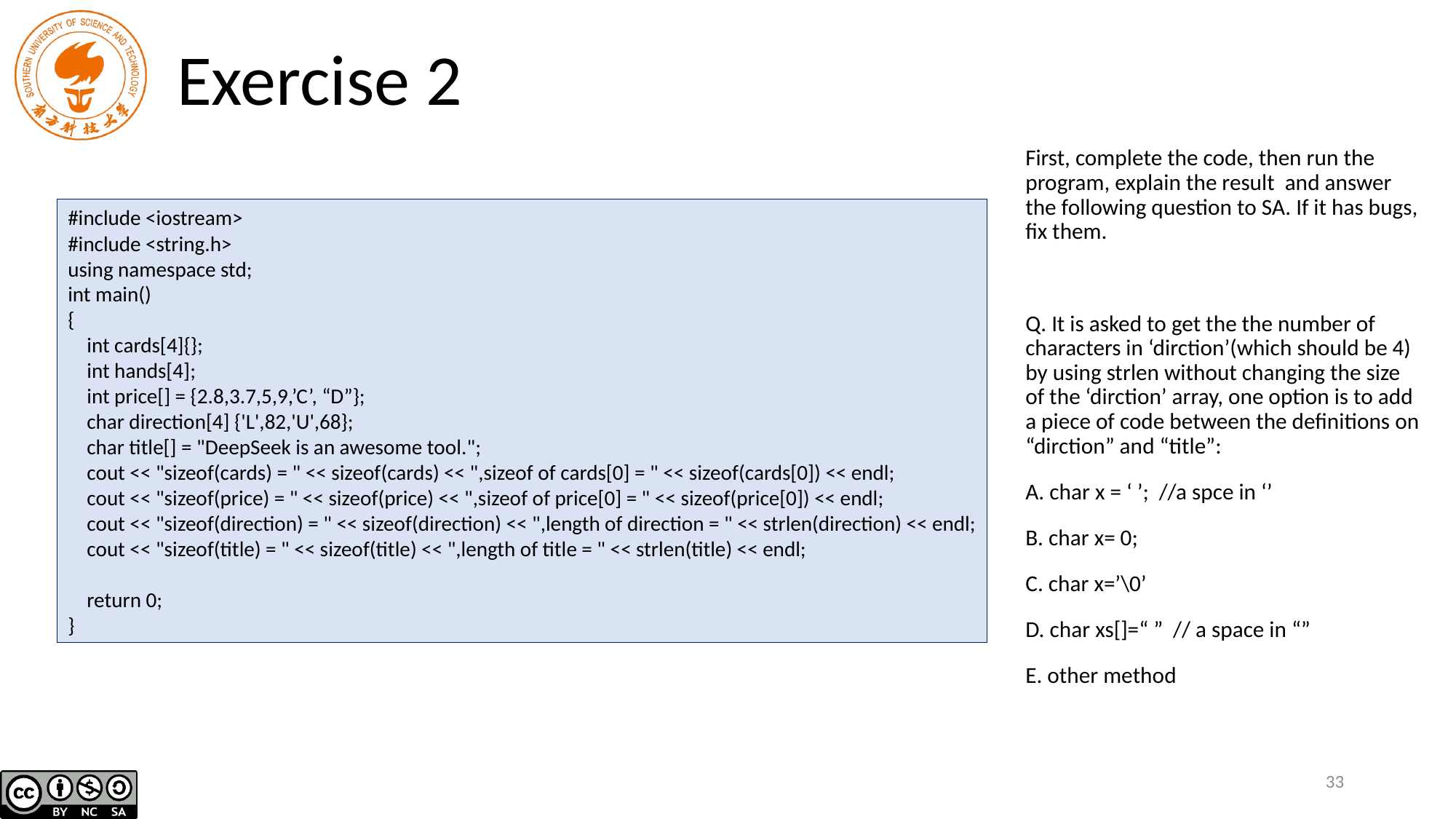

# Exercise 2
First, complete the code, then run the program, explain the result  and answer the following question to SA. If it has bugs, fix them.

Q. It is asked to get the the number of characters in ‘dirction’(which should be 4) by using strlen without changing the size of the ‘dirction’ array, one option is to add a piece of code between the definitions on “dirction” and “title”:
A. char x = ‘ ’;  //a spce in ‘’
B. char x= 0;
C. char x=’\0’
D. char xs[]=“ ”  // a space in “”
E. other method

#include <iostream>
#include <string.h>
using namespace std;
int main()
{
    int cards[4]{};
    int hands[4];
    int price[] = {2.8,3.7,5,9,’C’, “D”};
    char direction[4] {'L',82,'U',68};
    char title[] = "DeepSeek is an awesome tool.";
    cout << "sizeof(cards) = " << sizeof(cards) << ",sizeof of cards[0] = " << sizeof(cards[0]) << endl;
    cout << "sizeof(price) = " << sizeof(price) << ",sizeof of price[0] = " << sizeof(price[0]) << endl;
    cout << "sizeof(direction) = " << sizeof(direction) << ",length of direction = " << strlen(direction) << endl;
    cout << "sizeof(title) = " << sizeof(title) << ",length of title = " << strlen(title) << endl;

    return 0;
}
33